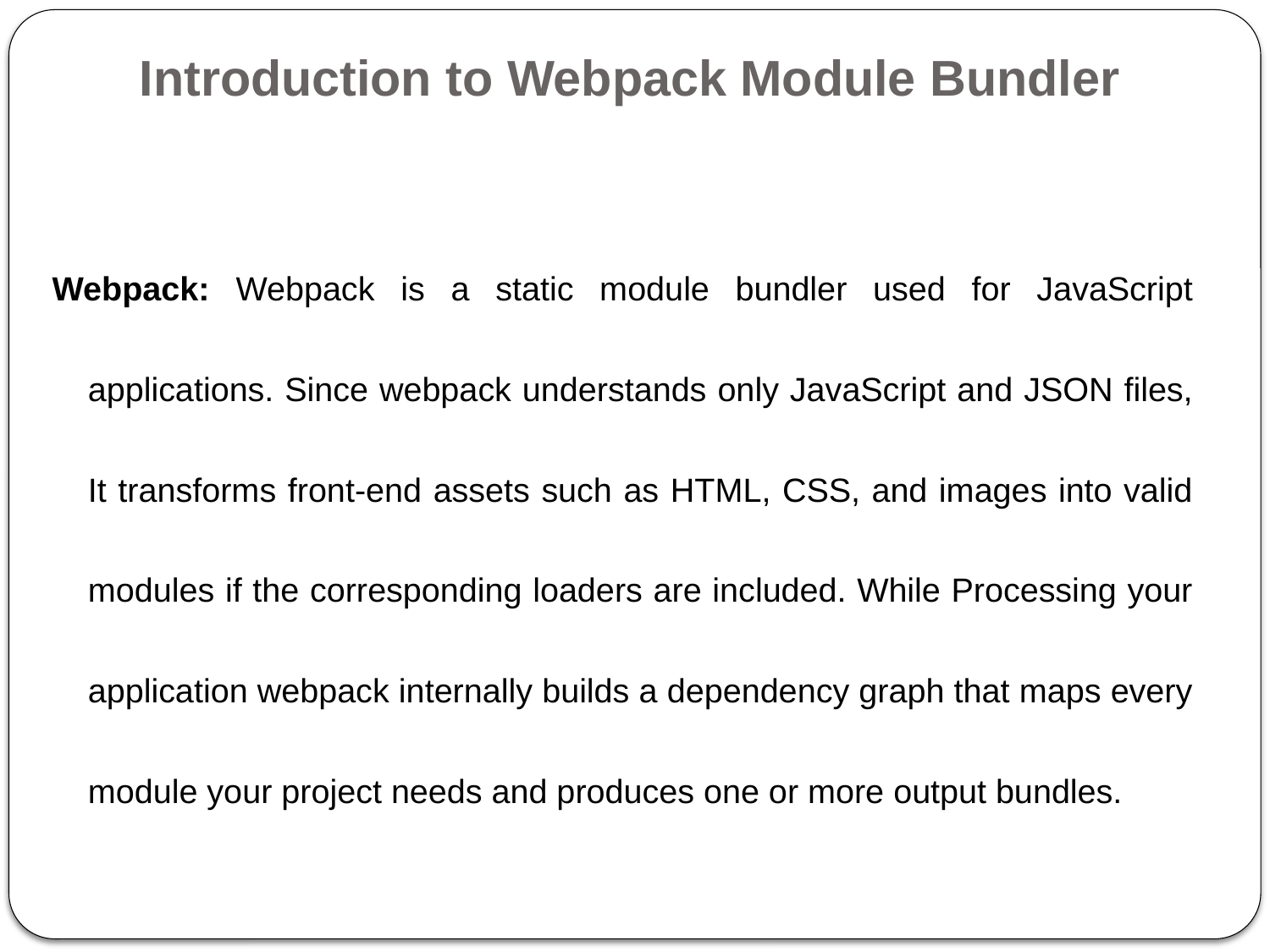

# Introduction to Webpack Module Bundler
Webpack: Webpack is a static module bundler used for JavaScript applications. Since webpack understands only JavaScript and JSON files, It transforms front-end assets such as HTML, CSS, and images into valid modules if the corresponding loaders are included. While Processing your application webpack internally builds a dependency graph that maps every module your project needs and produces one or more output bundles.